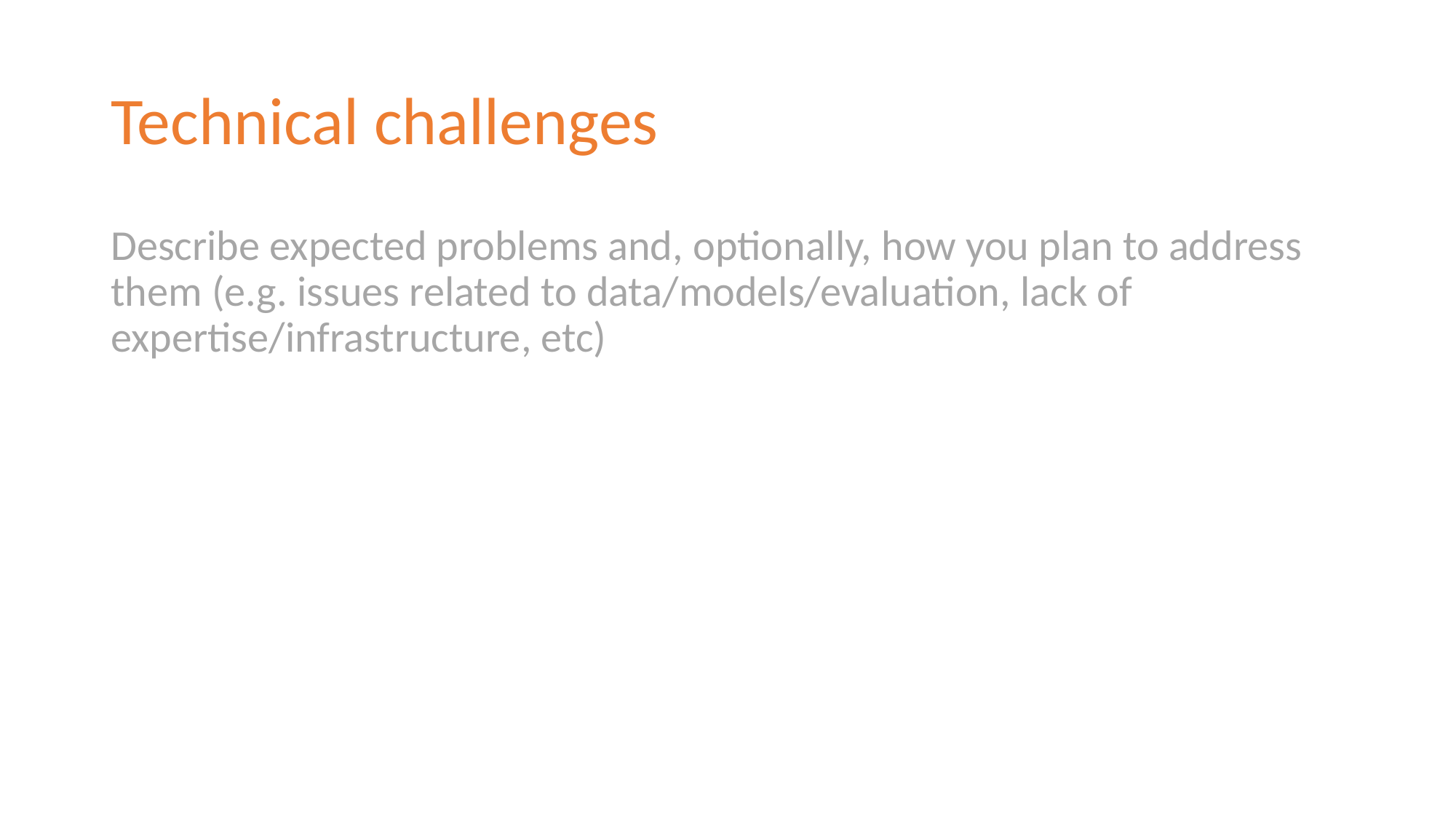

# Technical challenges
Describe expected problems and, optionally, how you plan to address them (e.g. issues related to data/models/evaluation, lack of expertise/infrastructure, etc)